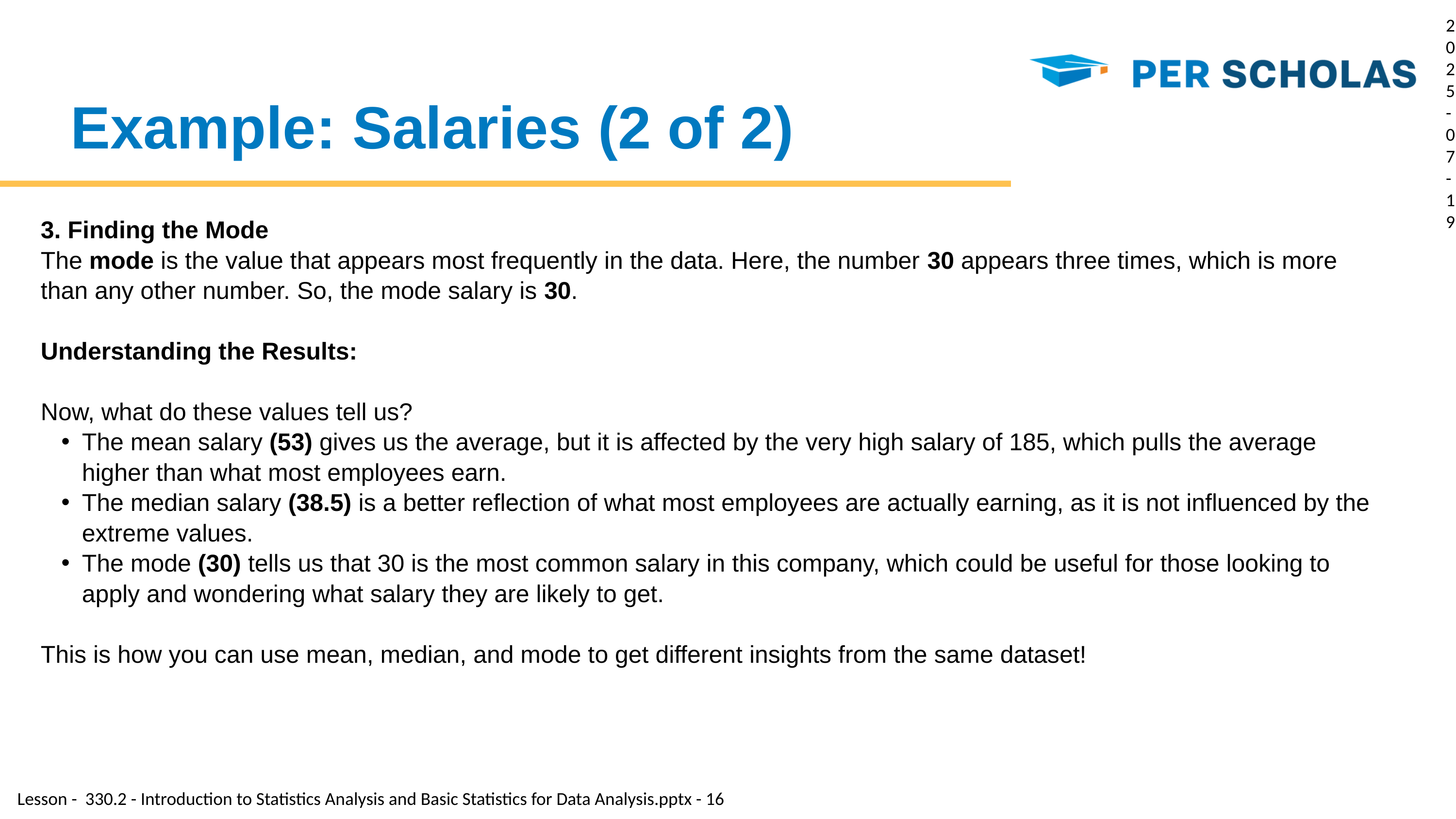

2025-07-19

Example: Salaries (2 of 2)

3. Finding the Mode
The mode is the value that appears most frequently in the data. Here, the number 30 appears three times, which is more than any other number. So, the mode salary is 30.

Understanding the Results:

Now, what do these values tell us?
The mean salary (53) gives us the average, but it is affected by the very high salary of 185, which pulls the average higher than what most employees earn.
The median salary (38.5) is a better reflection of what most employees are actually earning, as it is not influenced by the extreme values.
The mode (30) tells us that 30 is the most common salary in this company, which could be useful for those looking to apply and wondering what salary they are likely to get.

This is how you can use mean, median, and mode to get different insights from the same dataset!

Lesson -  330.2 - Introduction to Statistics Analysis and Basic Statistics for Data Analysis.pptx - 16